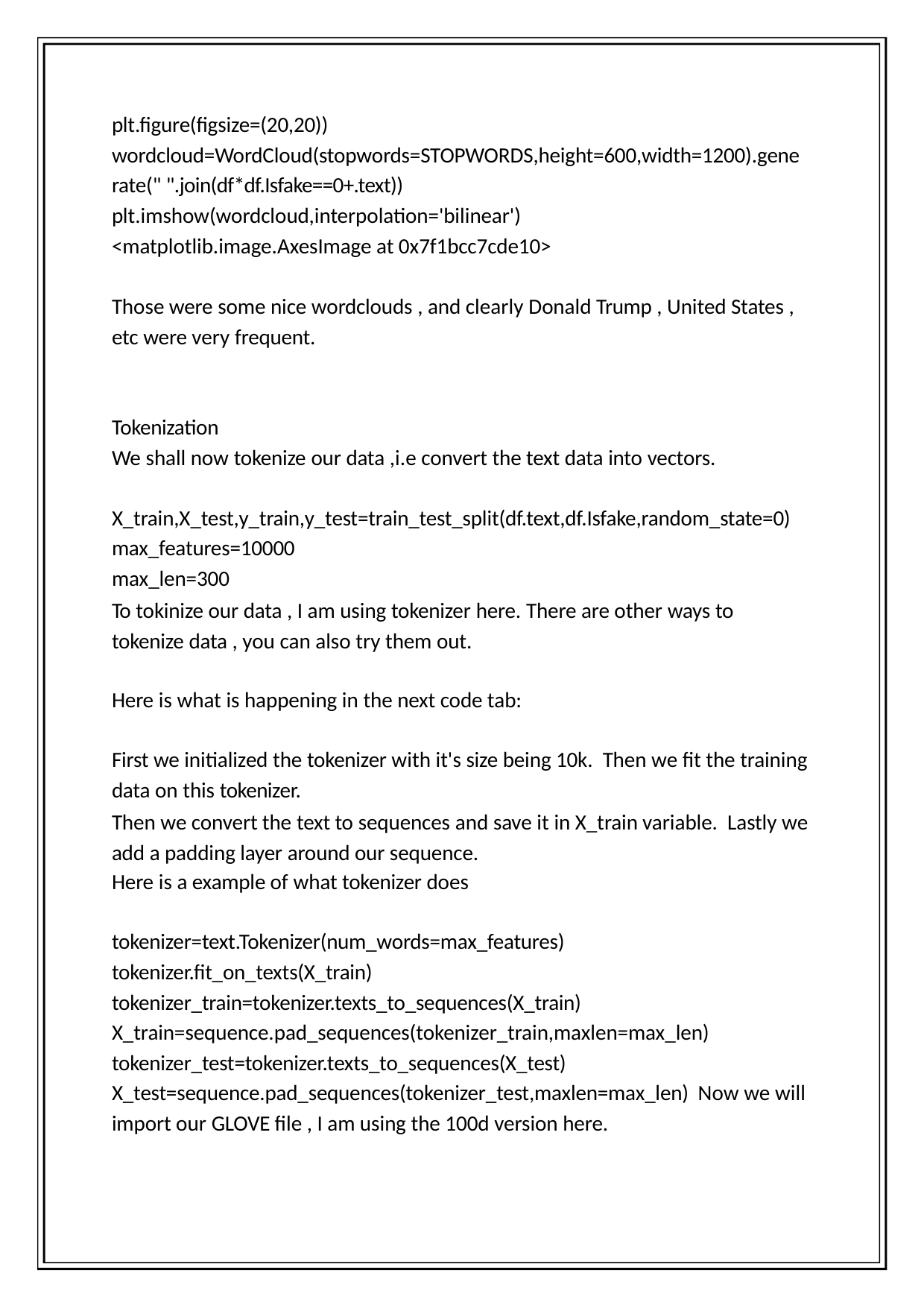

plt.figure(figsize=(20,20))
wordcloud=WordCloud(stopwords=STOPWORDS,height=600,width=1200).gene  rate(" ".join(df*df.Isfake==0+.text))
plt.imshow(wordcloud,interpolation='bilinear')
<matplotlib.image.AxesImage at 0x7f1bcc7cde10>

Those were some nice wordclouds , and clearly Donald Trump , United States ,  etc were very frequent.

Tokenization
We shall now tokenize our data ,i.e convert the text data into vectors.

X_train,X_test,y_train,y_test=train_test_split(df.text,df.Isfake,random_state=0)  max_features=10000
max_len=300
To tokinize our data , I am using tokenizer here. There are other ways to  tokenize data , you can also try them out.

Here is what is happening in the next code tab:

First we initialized the tokenizer with it's size being 10k.  Then we fit the training data on this tokenizer.
Then we convert the text to sequences and save it in X_train variable.  Lastly we add a padding layer around our sequence.
Here is a example of what tokenizer does

tokenizer=text.Tokenizer(num_words=max_features)  tokenizer.fit_on_texts(X_train)
tokenizer_train=tokenizer.texts_to_sequences(X_train)  X_train=sequence.pad_sequences(tokenizer_train,maxlen=max_len)  tokenizer_test=tokenizer.texts_to_sequences(X_test)
X_test=sequence.pad_sequences(tokenizer_test,maxlen=max_len)  Now we will import our GLOVE file , I am using the 100d version here.